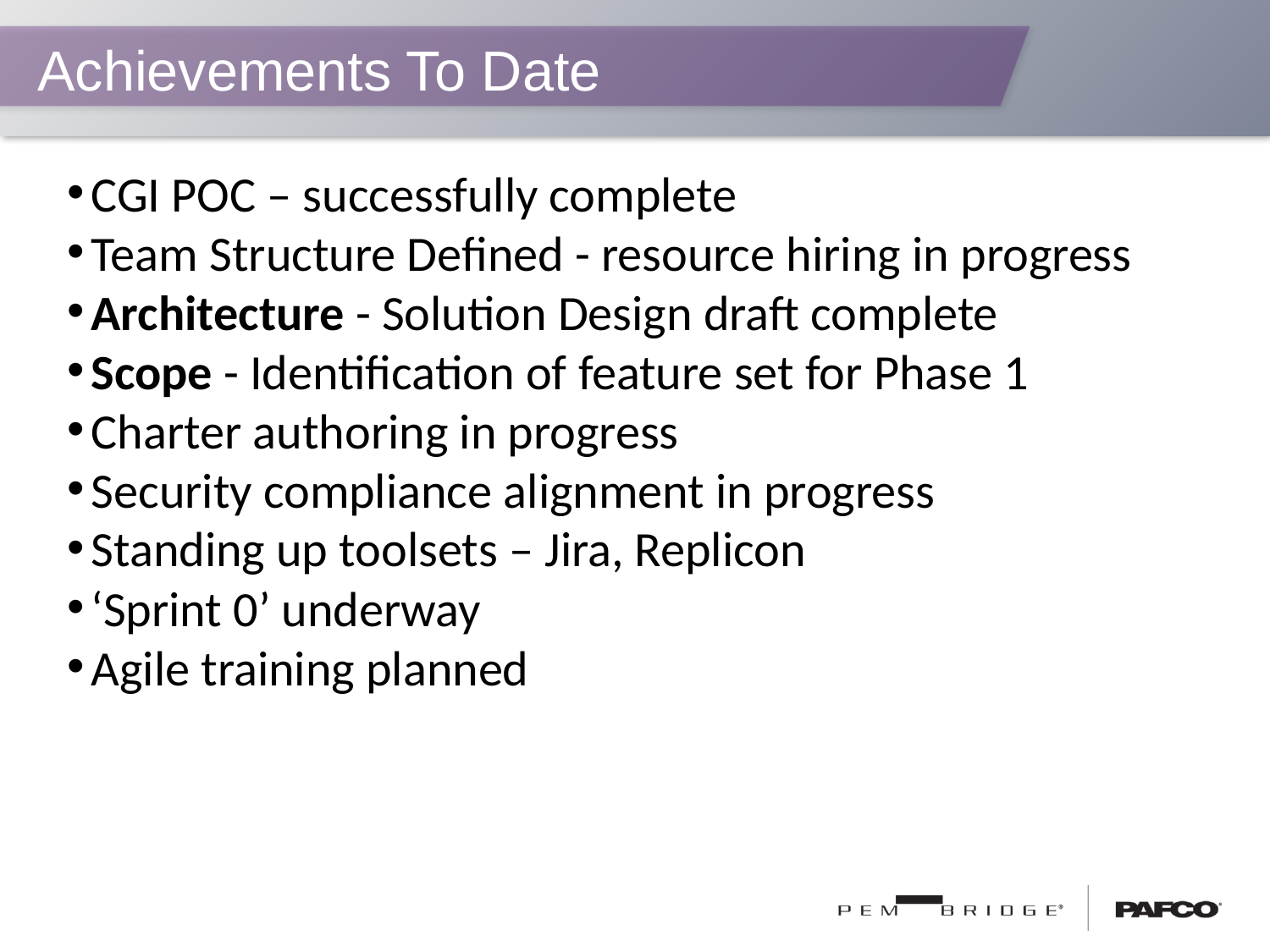

# Achievements To Date

CGI POC – successfully complete
Team Structure Defined - resource hiring in progress
Architecture - Solution Design draft complete
Scope - Identification of feature set for Phase 1
Charter authoring in progress
Security compliance alignment in progress
Standing up toolsets – Jira, Replicon
‘Sprint 0’ underway
Agile training planned